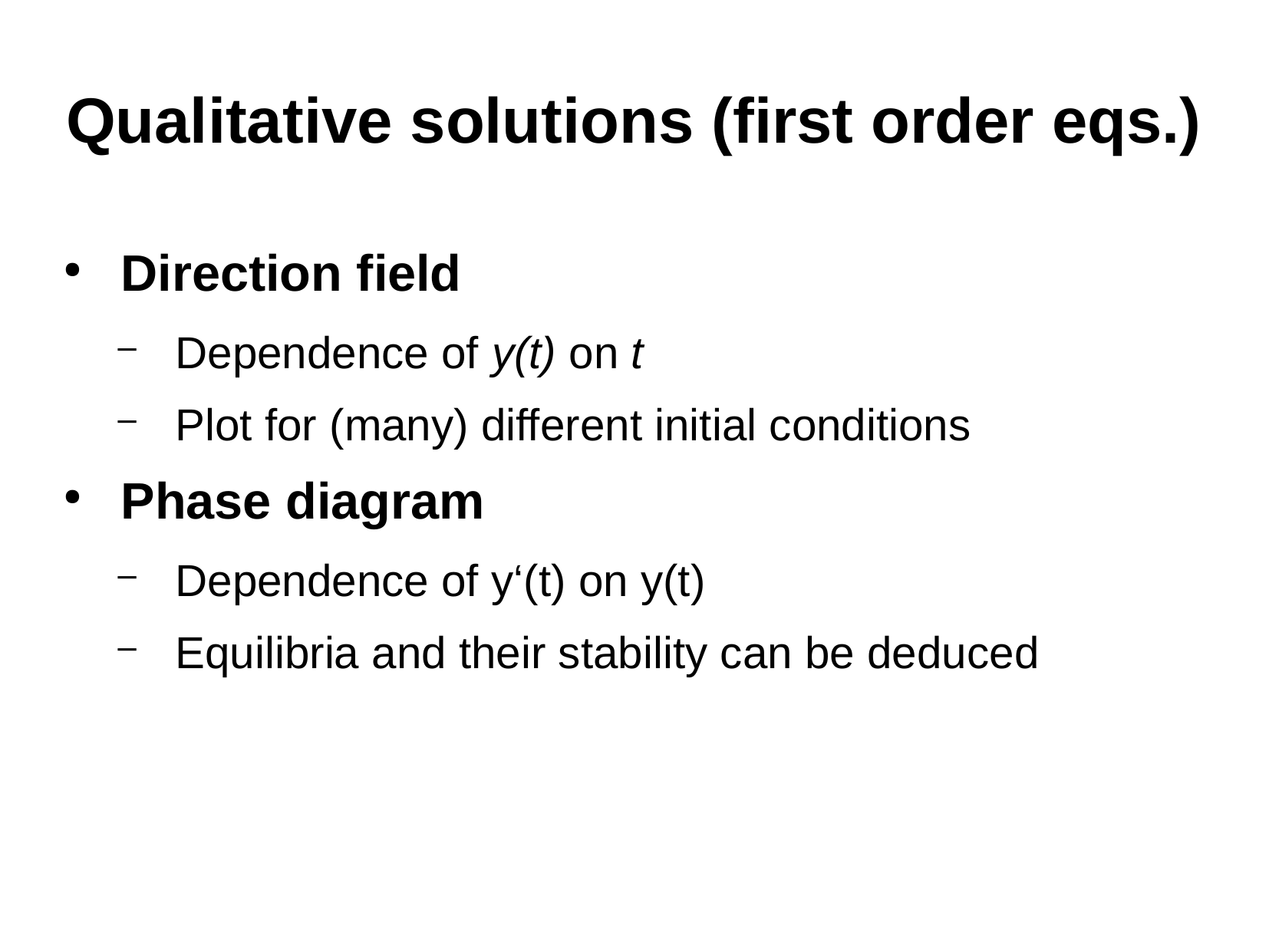

Qualitative solutions (first order eqs.)
Direction field
Dependence of y(t) on t
Plot for (many) different initial conditions
Phase diagram
Dependence of y‘(t) on y(t)
Equilibria and their stability can be deduced